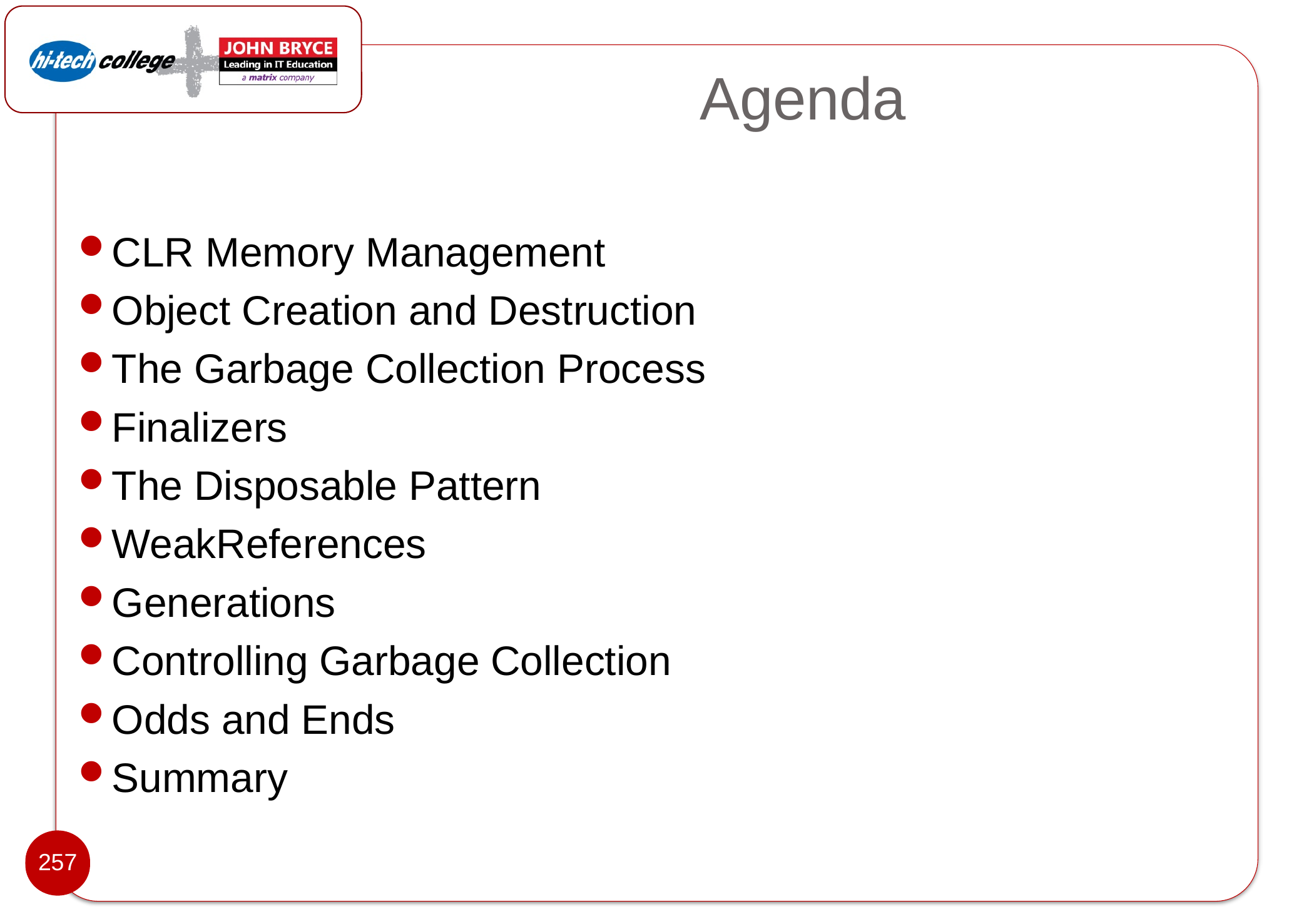

# Agenda
CLR Memory Management
Object Creation and Destruction
The Garbage Collection Process
Finalizers
The Disposable Pattern
WeakReferences
Generations
Controlling Garbage Collection
Odds and Ends
Summary

257